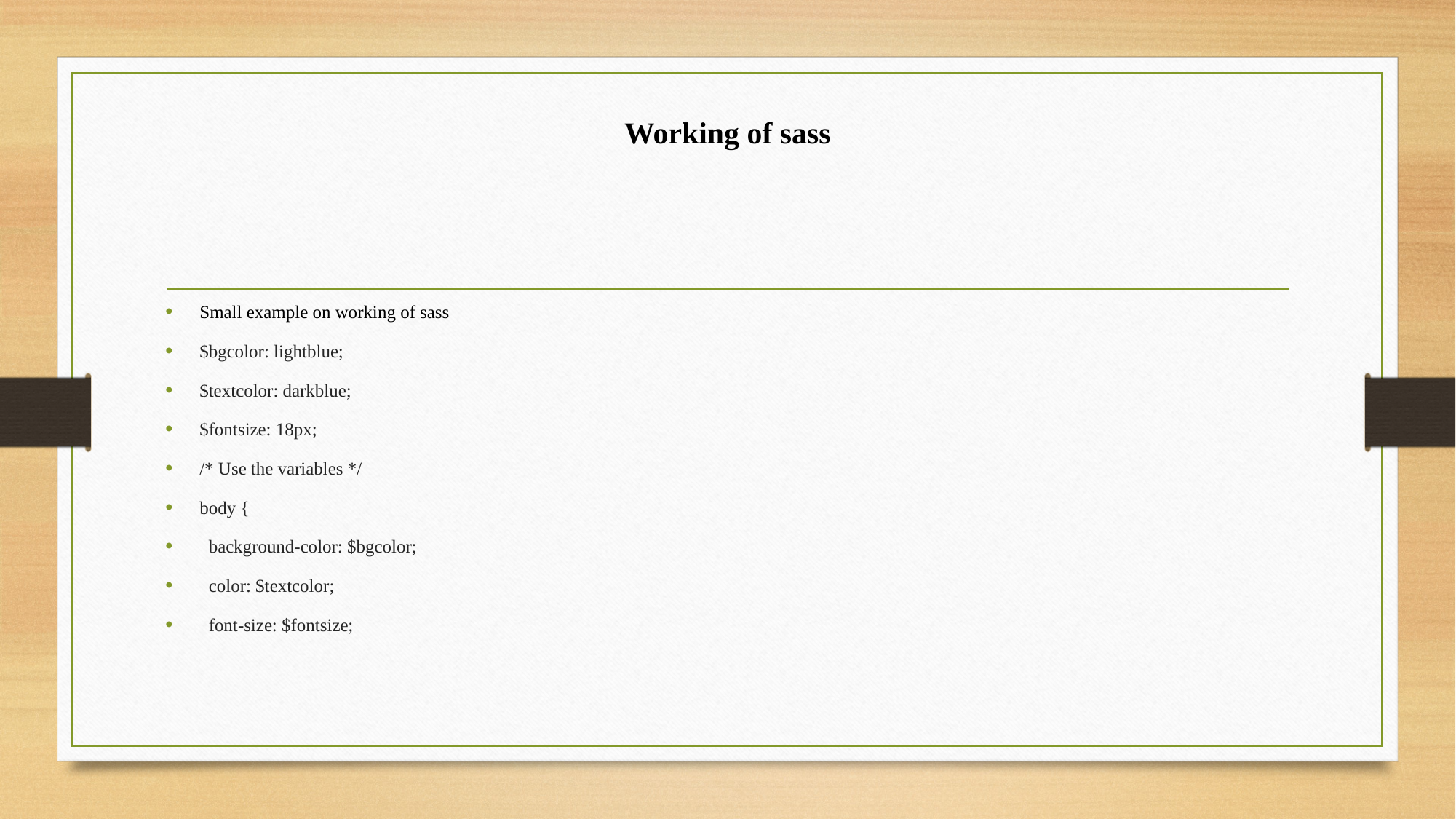

# Working of sass
Small example on working of sass
$bgcolor: lightblue;
$textcolor: darkblue;
$fontsize: 18px;
/* Use the variables */
body {
  background-color: $bgcolor;
  color: $textcolor;
  font-size: $fontsize;